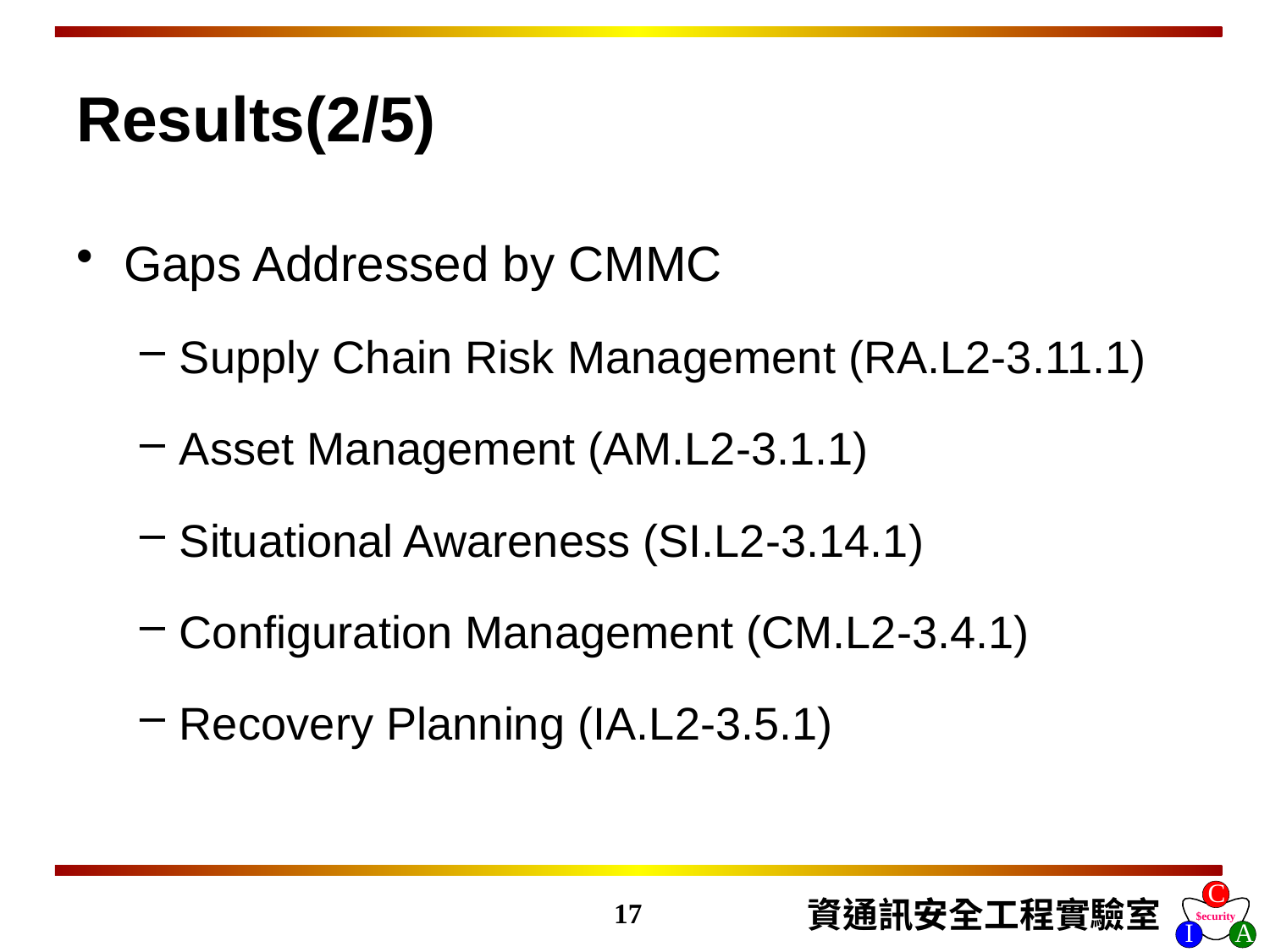

# Results(2/5)
Gaps Addressed by CMMC
Supply Chain Risk Management (RA.L2-3.11.1)
Asset Management (AM.L2-3.1.1)
Situational Awareness (SI.L2-3.14.1)
Configuration Management (CM.L2-3.4.1)
Recovery Planning (IA.L2-3.5.1)
17